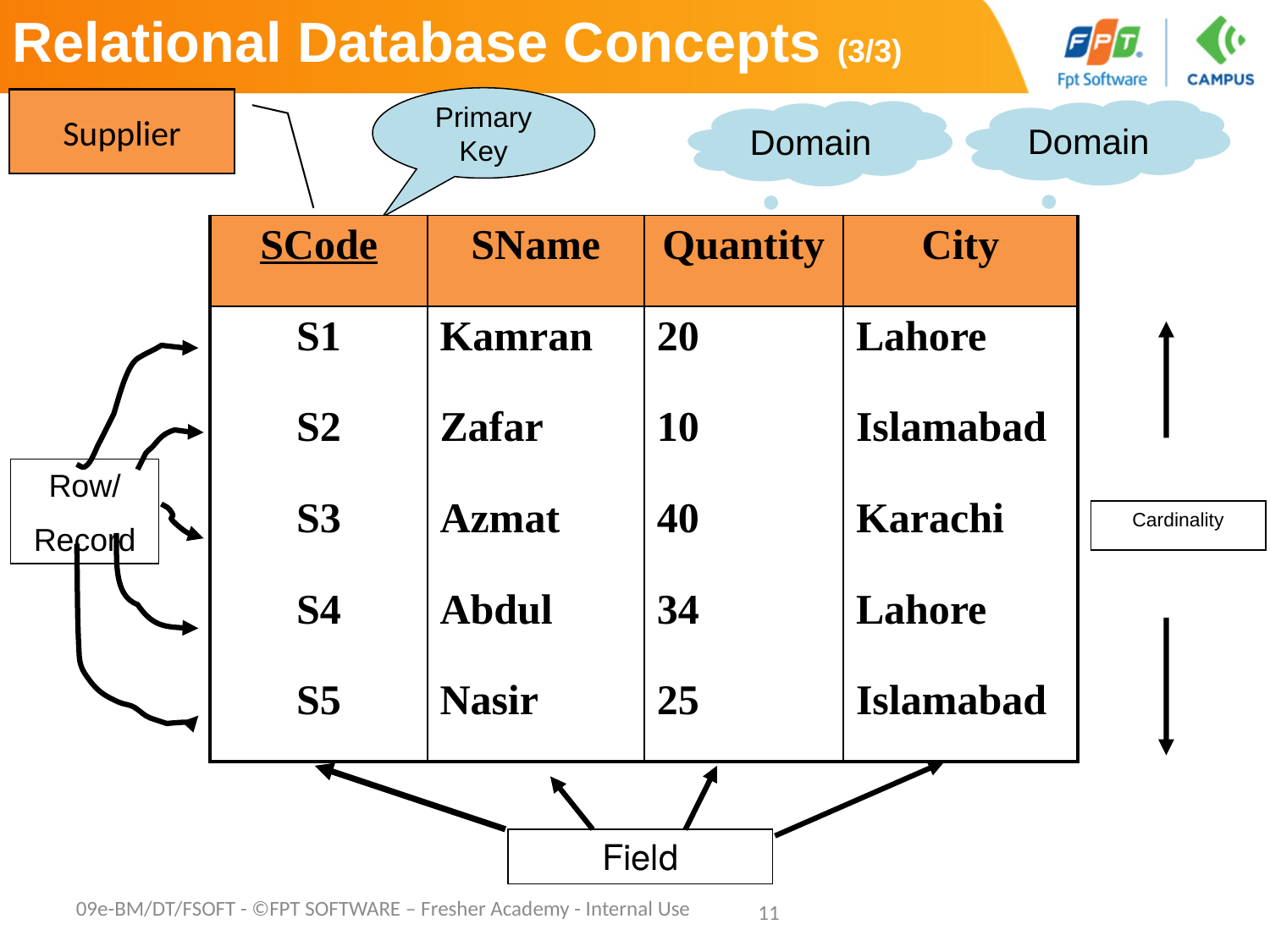

Relational Database Concepts (3/3)
Primary Key
Supplier
Domain
Domain
| SCode | SName | Quantity | City |
| --- | --- | --- | --- |
| S1 | Kamran | 20 | Lahore |
| S2 | Zafar | 10 | Islamabad |
| S3 | Azmat | 40 | Karachi |
| S4 | Abdul | 34 | Lahore |
| S5 | Nasir | 25 | Islamabad |

Cardinality

Row/
Record

Field
09e-BM/DT/FSOFT - ©FPT SOFTWARE – Fresher Academy - Internal Use
11